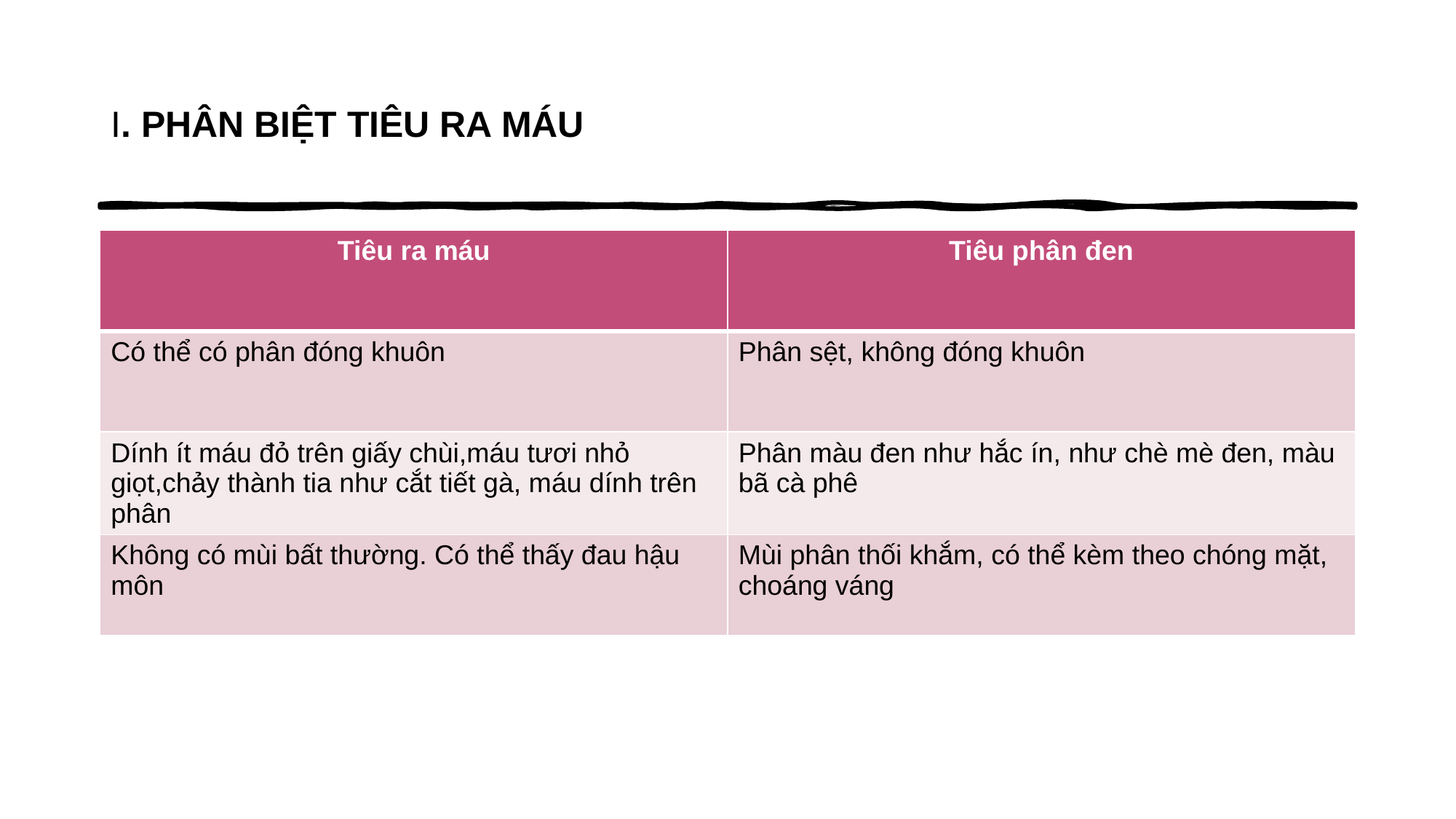

# I. PHÂN BIỆT TIÊU RA MÁU
| Tiêu ra máu | Tiêu phân đen |
| --- | --- |
| Có thể có phân đóng khuôn | Phân sệt, không đóng khuôn |
| Dính ít máu đỏ trên giấy chùi,máu tươi nhỏ giọt,chảy thành tia như cắt tiết gà, máu dính trên phân | Phân màu đen như hắc ín, như chè mè đen, màu bã cà phê |
| Không có mùi bất thường. Có thể thấy đau hậu môn | Mùi phân thối khắm, có thể kèm theo chóng mặt, choáng váng |